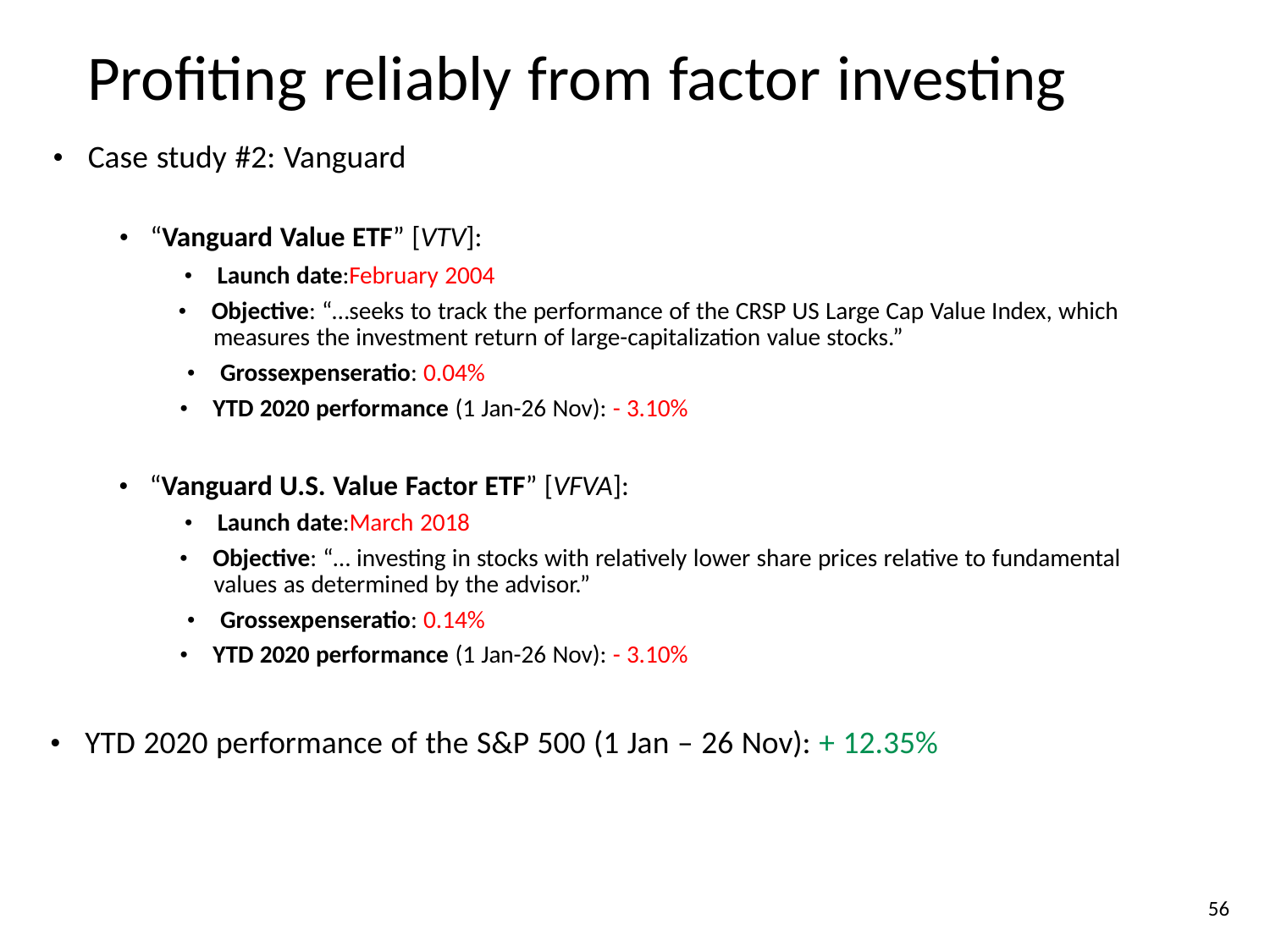

Profiting reliably from factor investing
•   Case study #2: Vanguard
•   “Vanguard Value ETF” [VTV]:
•    Launch date:February 2004
•    Objective: “…seeks to track the performance of the CRSP US Large Cap Value Index, which
measures the investment return of large-capitalization value stocks.”
•    Grossexpenseratio: 0.04%
•    YTD 2020 performance (1 Jan-26 Nov): - 3.10%
•   “Vanguard U.S. Value Factor ETF” [VFVA]:
•    Launch date:March 2018
•    Objective: “… investing in stocks with relatively lower share prices relative to fundamental
values as determined by the advisor.”
•    Grossexpenseratio: 0.14%
•    YTD 2020 performance (1 Jan-26 Nov): - 3.10%
•   YTD 2020 performance of the S&P 500 (1 Jan – 26 Nov): + 12.35%
56